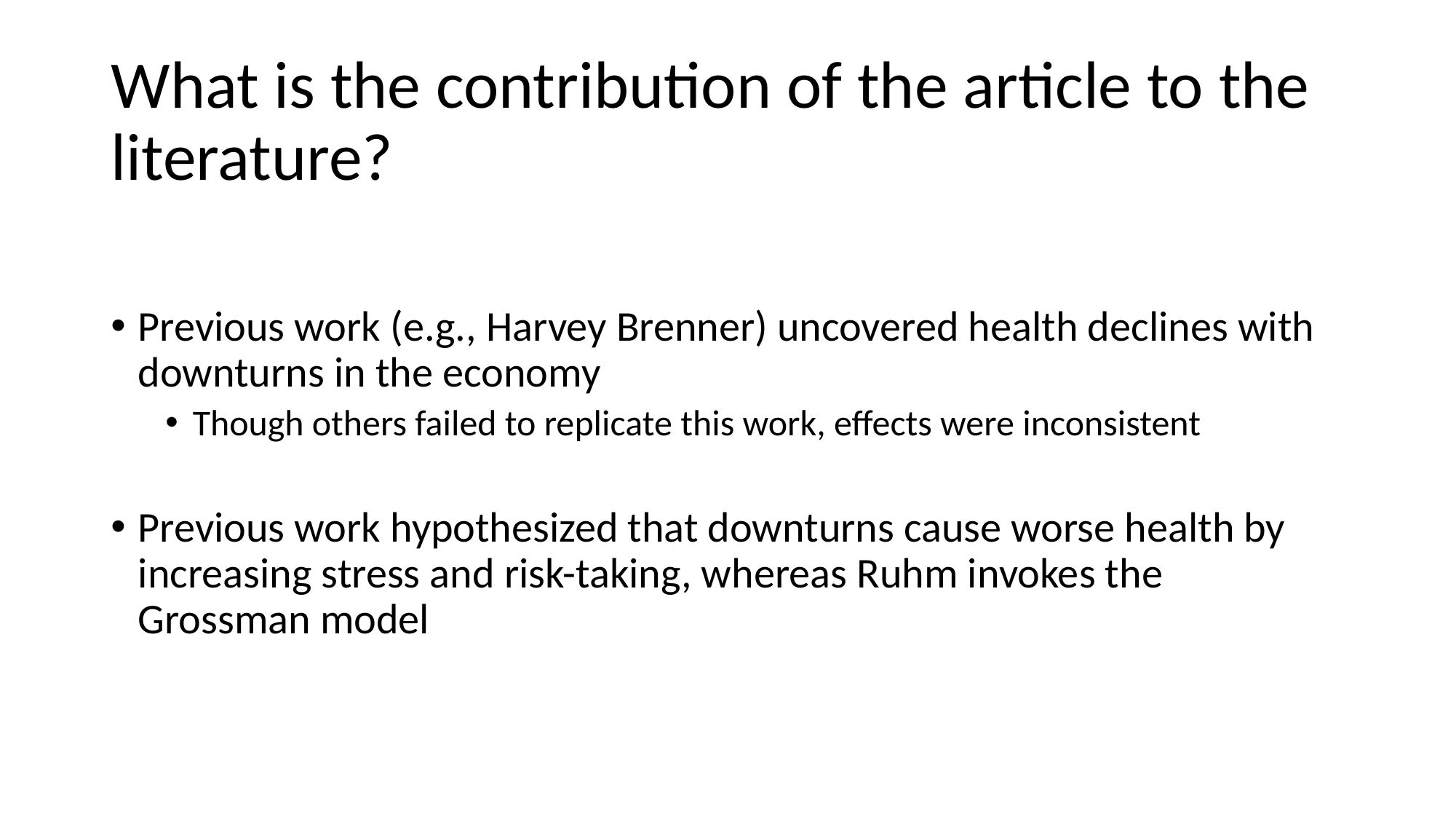

# What is the contribution of the article to the literature?
Previous work (e.g., Harvey Brenner) uncovered health declines with downturns in the economy
Though others failed to replicate this work, effects were inconsistent

Previous work hypothesized that downturns cause worse health by increasing stress and risk-taking, whereas Ruhm invokes the Grossman model